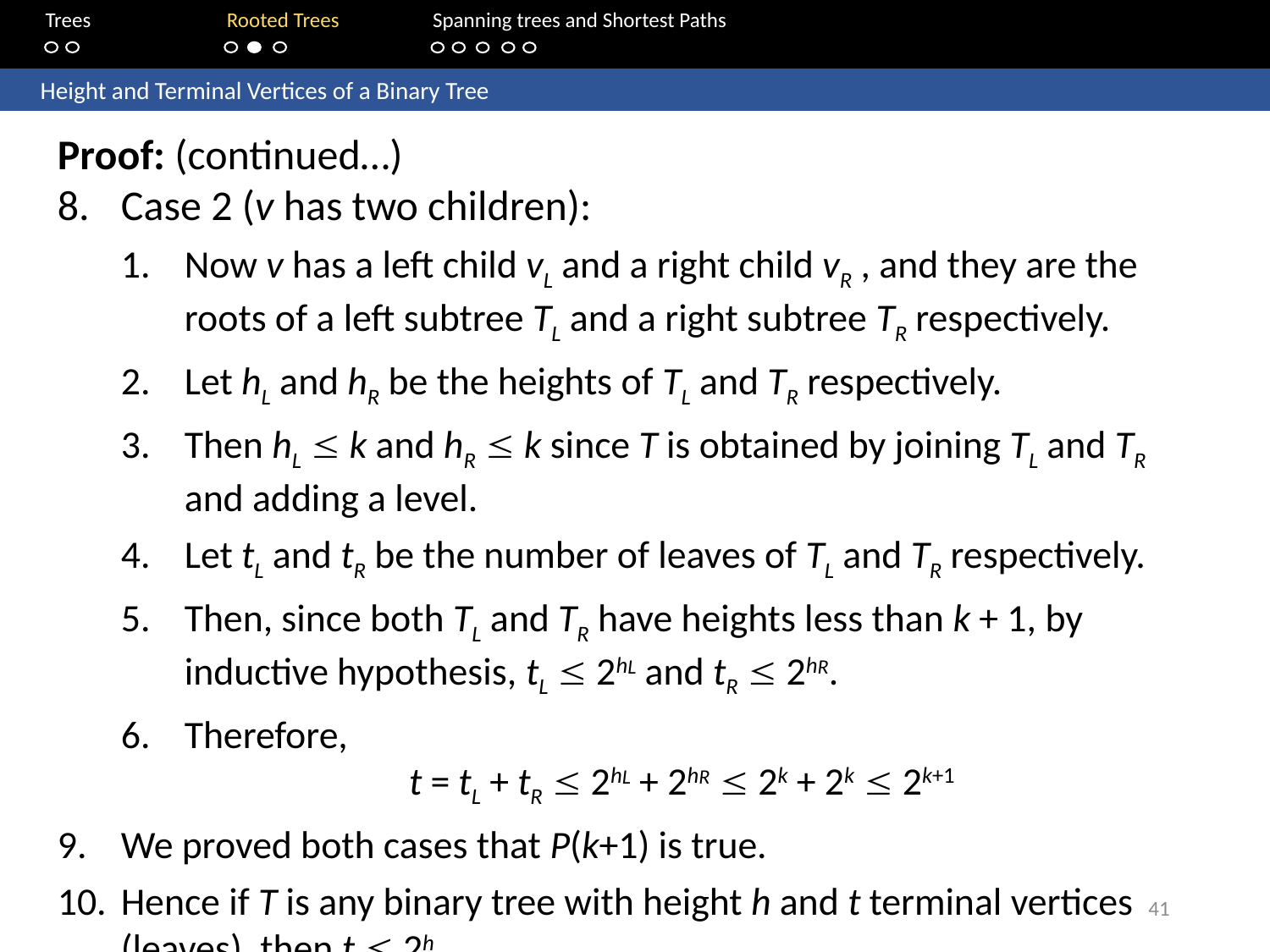

Trees	Rooted Trees	Spanning trees and Shortest Paths

	Height and Terminal Vertices of a Binary Tree
Proof: (continued…)
Case 2 (v has two children):
Now v has a left child vL and a right child vR , and they are the roots of a left subtree TL and a right subtree TR respectively.
Let hL and hR be the heights of TL and TR respectively.
Then hL ≤ k and hR ≤ k since T is obtained by joining TL and TR and adding a level.
Let tL and tR be the number of leaves of TL and TR respectively.
Then, since both TL and TR have heights less than k + 1, by inductive hypothesis, tL ≤ 2hL and tR ≤ 2hR.
Therefore,
	t = tL + tR ≤ 2hL + 2hR ≤ 2k + 2k ≤ 2k+1
We proved both cases that P(k+1) is true.
Hence if T is any binary tree with height h and t terminal vertices (leaves), then t ≤ 2h.
41